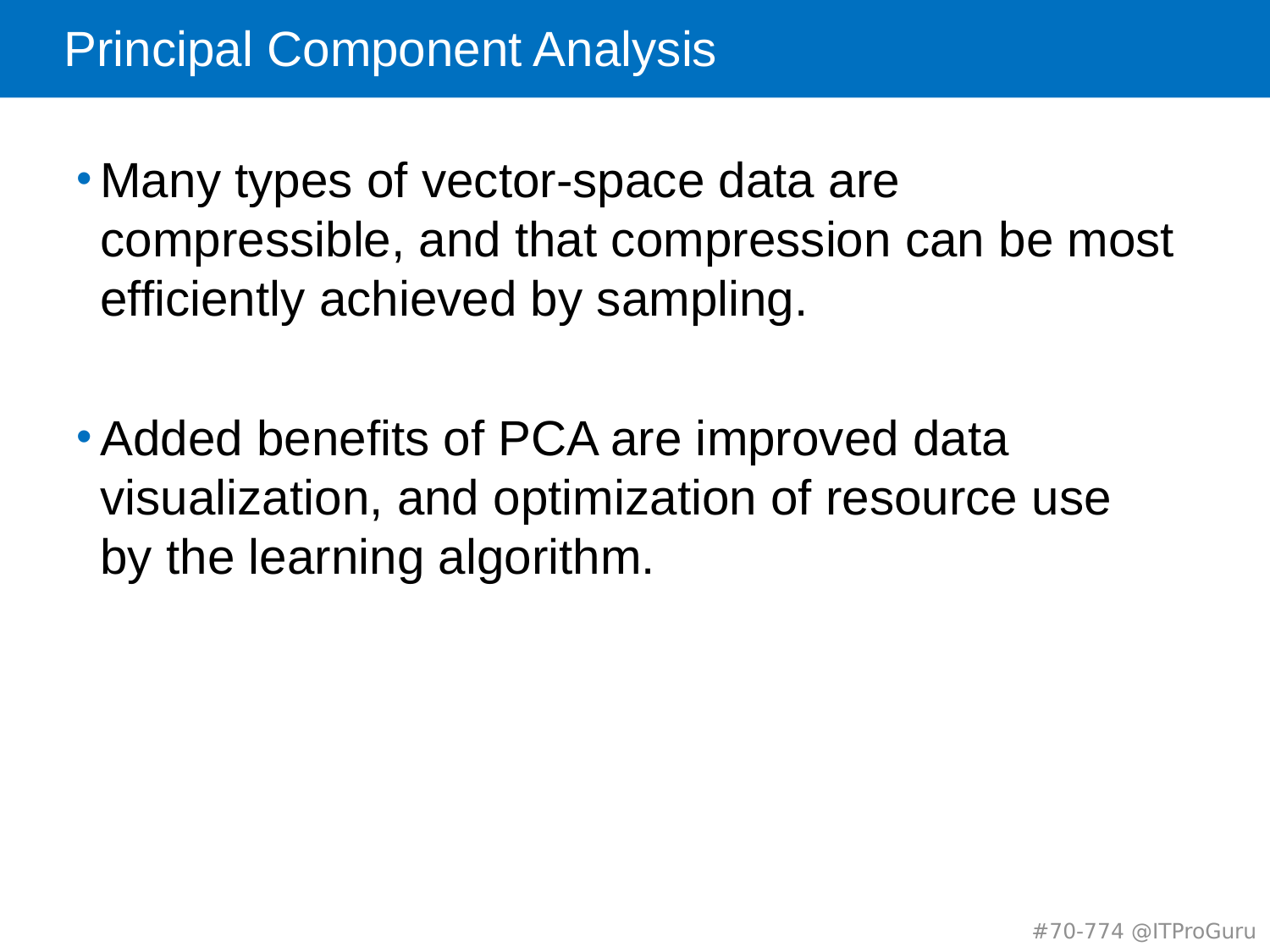

# Principal Component Analysis
Many types of vector-space data are compressible, and that compression can be most efficiently achieved by sampling.

Added benefits of PCA are improved data visualization, and optimization of resource use by the learning algorithm.